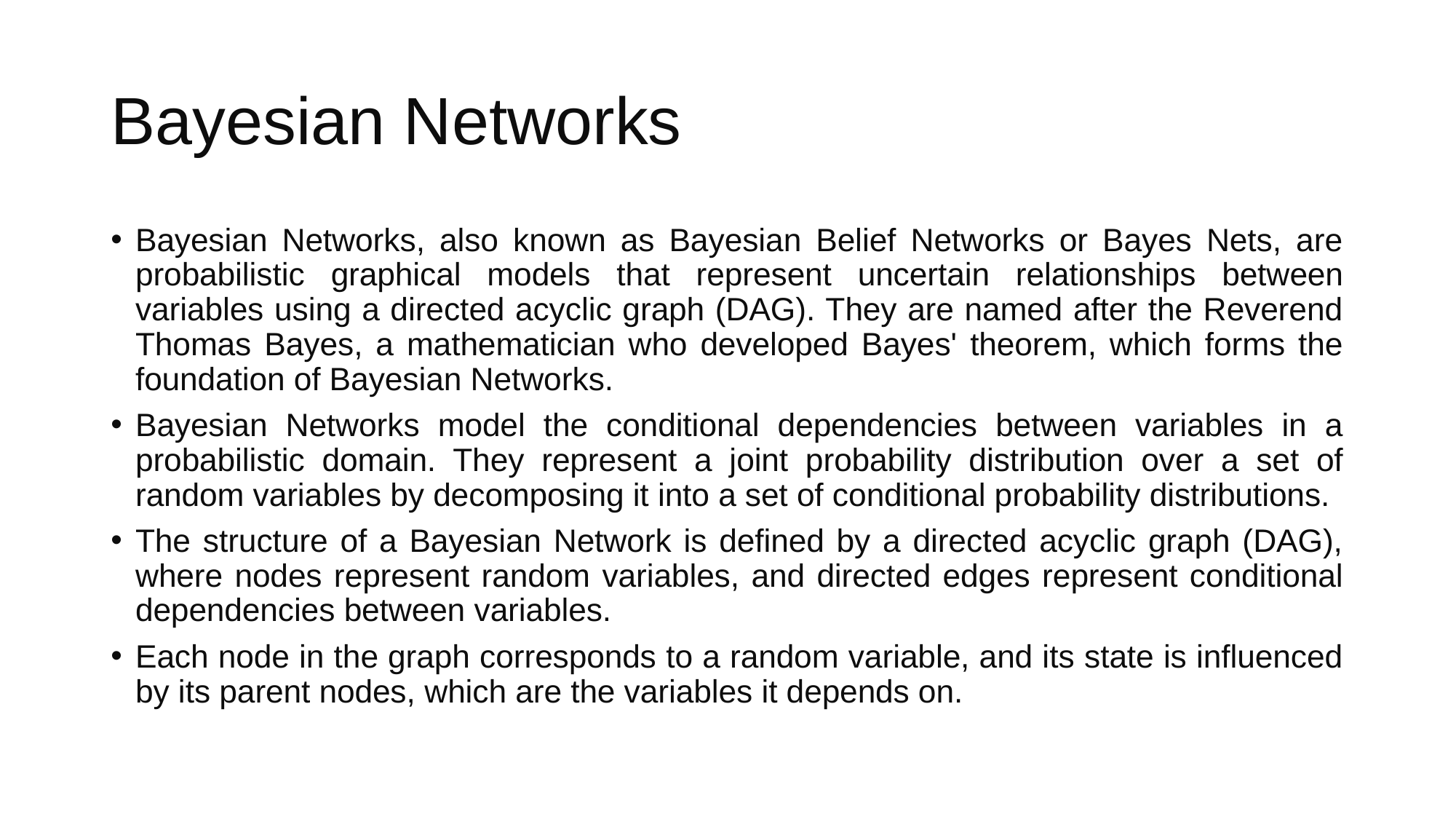

# Bayesian Networks
Bayesian Networks, also known as Bayesian Belief Networks or Bayes Nets, are probabilistic graphical models that represent uncertain relationships between variables using a directed acyclic graph (DAG). They are named after the Reverend Thomas Bayes, a mathematician who developed Bayes' theorem, which forms the foundation of Bayesian Networks.
Bayesian Networks model the conditional dependencies between variables in a probabilistic domain. They represent a joint probability distribution over a set of random variables by decomposing it into a set of conditional probability distributions.
The structure of a Bayesian Network is defined by a directed acyclic graph (DAG), where nodes represent random variables, and directed edges represent conditional dependencies between variables.
Each node in the graph corresponds to a random variable, and its state is influenced by its parent nodes, which are the variables it depends on.